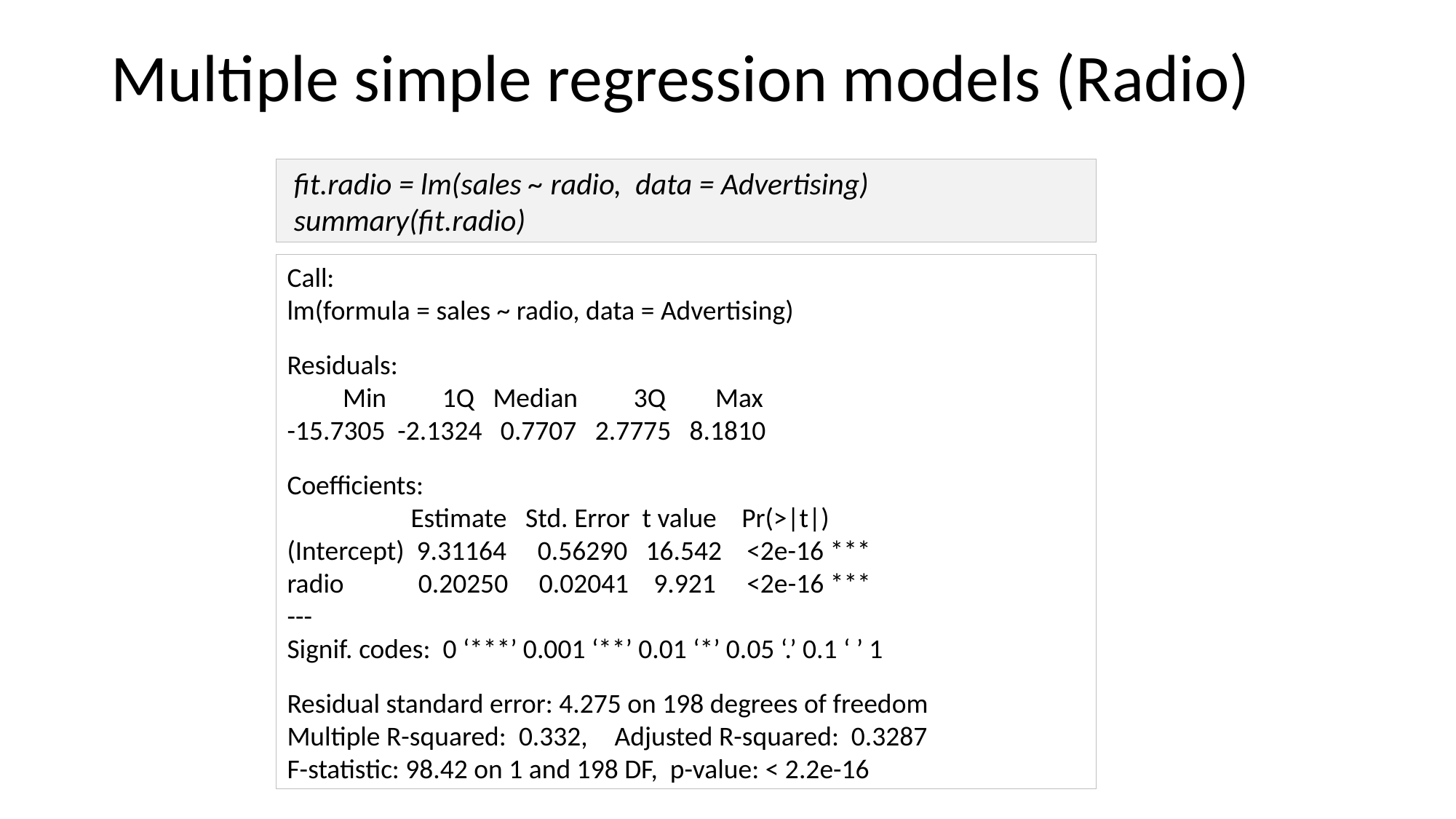

# Multiple simple regression models (Radio)
 fit.radio = lm(sales ~ radio,  data = Advertising)
 summary(fit.radio)
Call:
lm(formula = sales ~ radio, data = Advertising)

Residuals:
         Min         1Q   Median         3Q        Max
-15.7305  -2.1324   0.7707   2.7775   8.1810

Coefficients:
                    Estimate   Std. Error  t value    Pr(>|t|)
(Intercept)  9.31164     0.56290   16.542    <2e-16 ***
radio            0.20250     0.02041    9.921     <2e-16 ***
---
Signif. codes:  0 ‘***’ 0.001 ‘**’ 0.01 ‘*’ 0.05 ‘.’ 0.1 ‘ ’ 1

Residual standard error: 4.275 on 198 degrees of freedom
Multiple R-squared:  0.332,	Adjusted R-squared:  0.3287
F-statistic: 98.42 on 1 and 198 DF,  p-value: < 2.2e-16